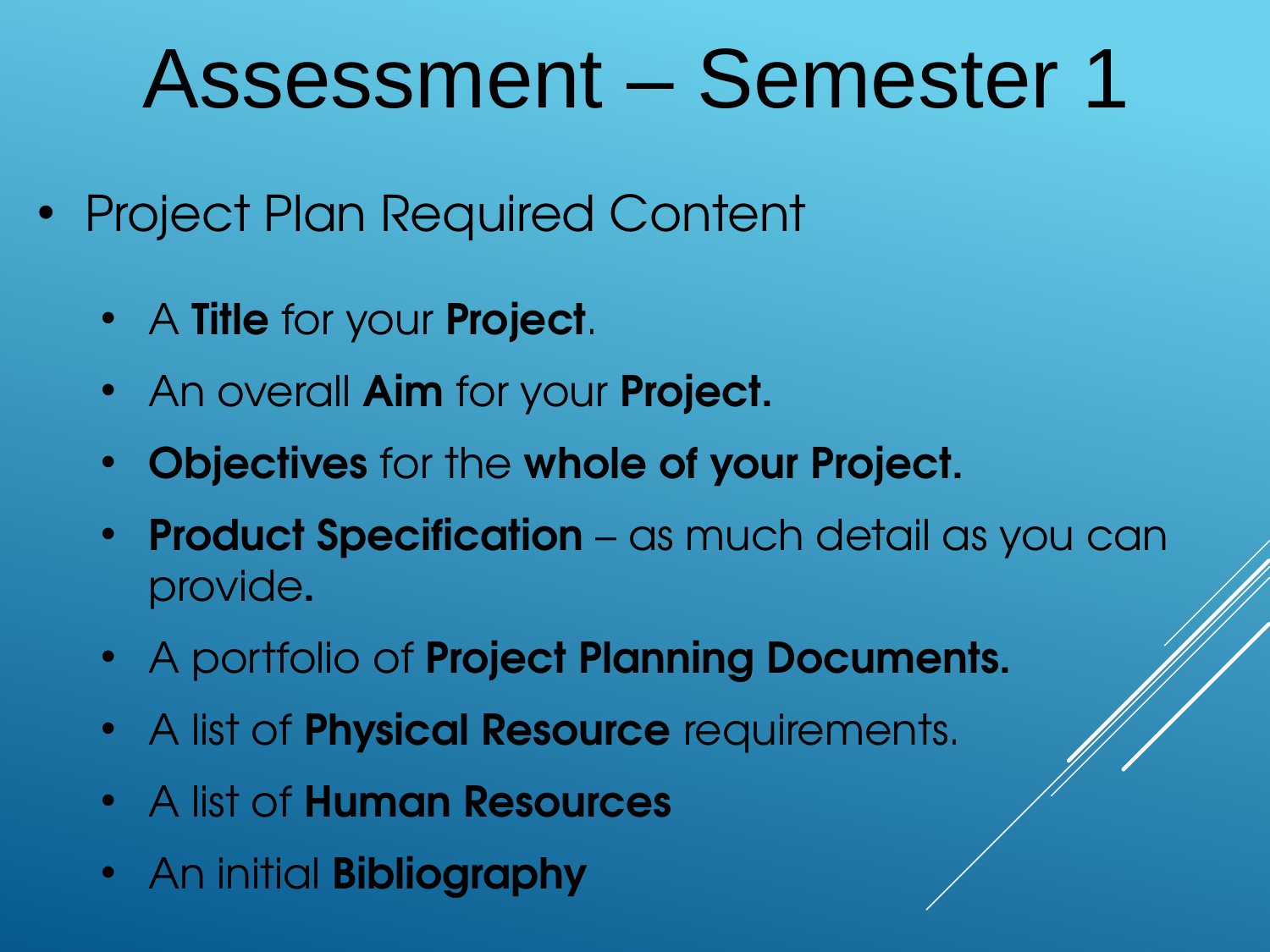

Assessment – Semester 1
Project Plan Required Content

A Title for your Project.

An overall Aim for your Project.

Objectives for the whole of your Project.

Product Specification – as much detail as you can provide.

A portfolio of Project Planning Documents.

A list of Physical Resource requirements.

A list of Human Resources

An initial Bibliography